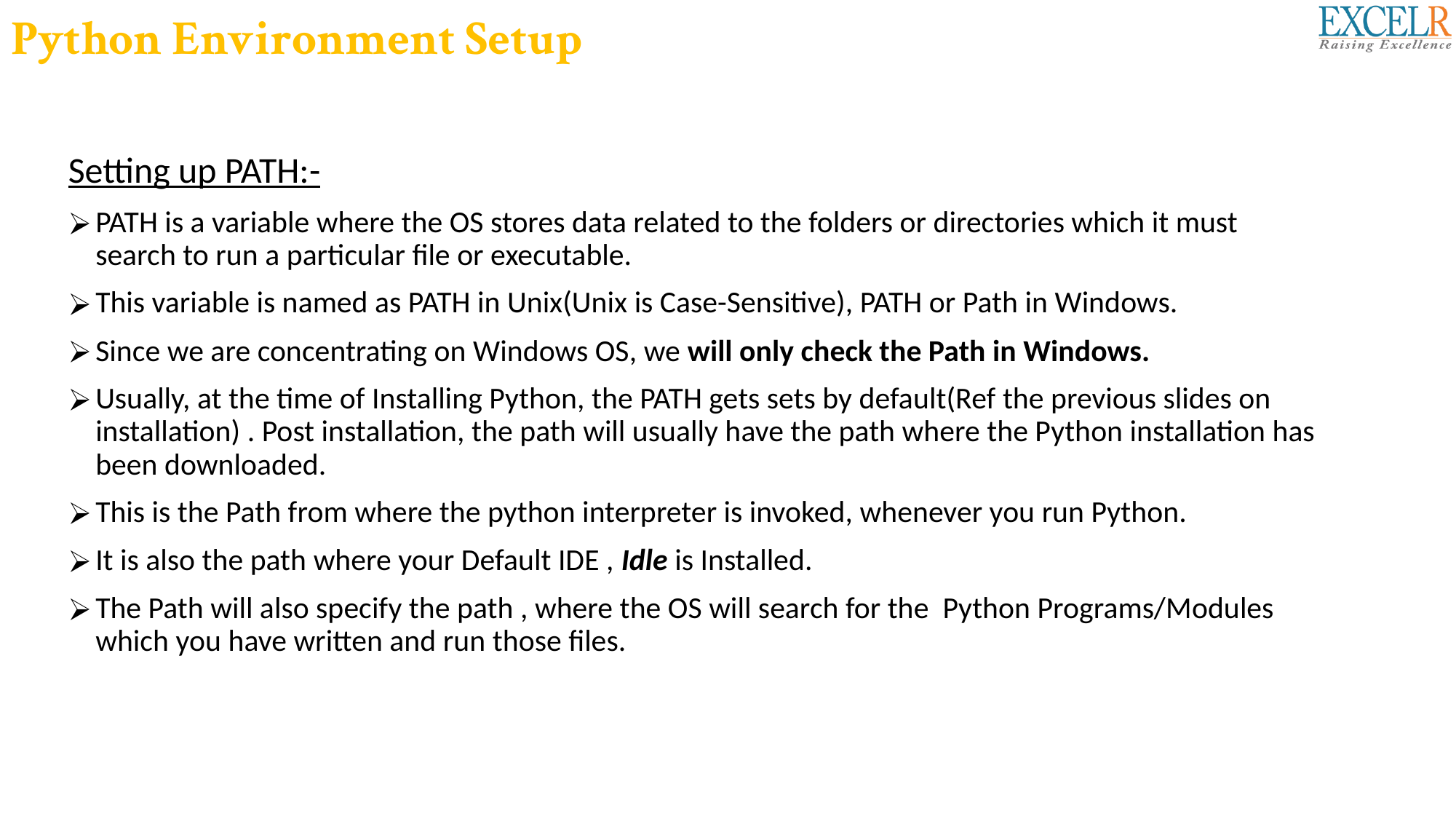

# Python Environment Setup
Setting up PATH:-
PATH is a variable where the OS stores data related to the folders or directories which it must search to run a particular file or executable.
This variable is named as PATH in Unix(Unix is Case-Sensitive), PATH or Path in Windows.
Since we are concentrating on Windows OS, we will only check the Path in Windows.
Usually, at the time of Installing Python, the PATH gets sets by default(Ref the previous slides on installation) . Post installation, the path will usually have the path where the Python installation has been downloaded.
This is the Path from where the python interpreter is invoked, whenever you run Python.
It is also the path where your Default IDE , Idle is Installed.
The Path will also specify the path , where the OS will search for the  Python Programs/Modules which you have written and run those files.